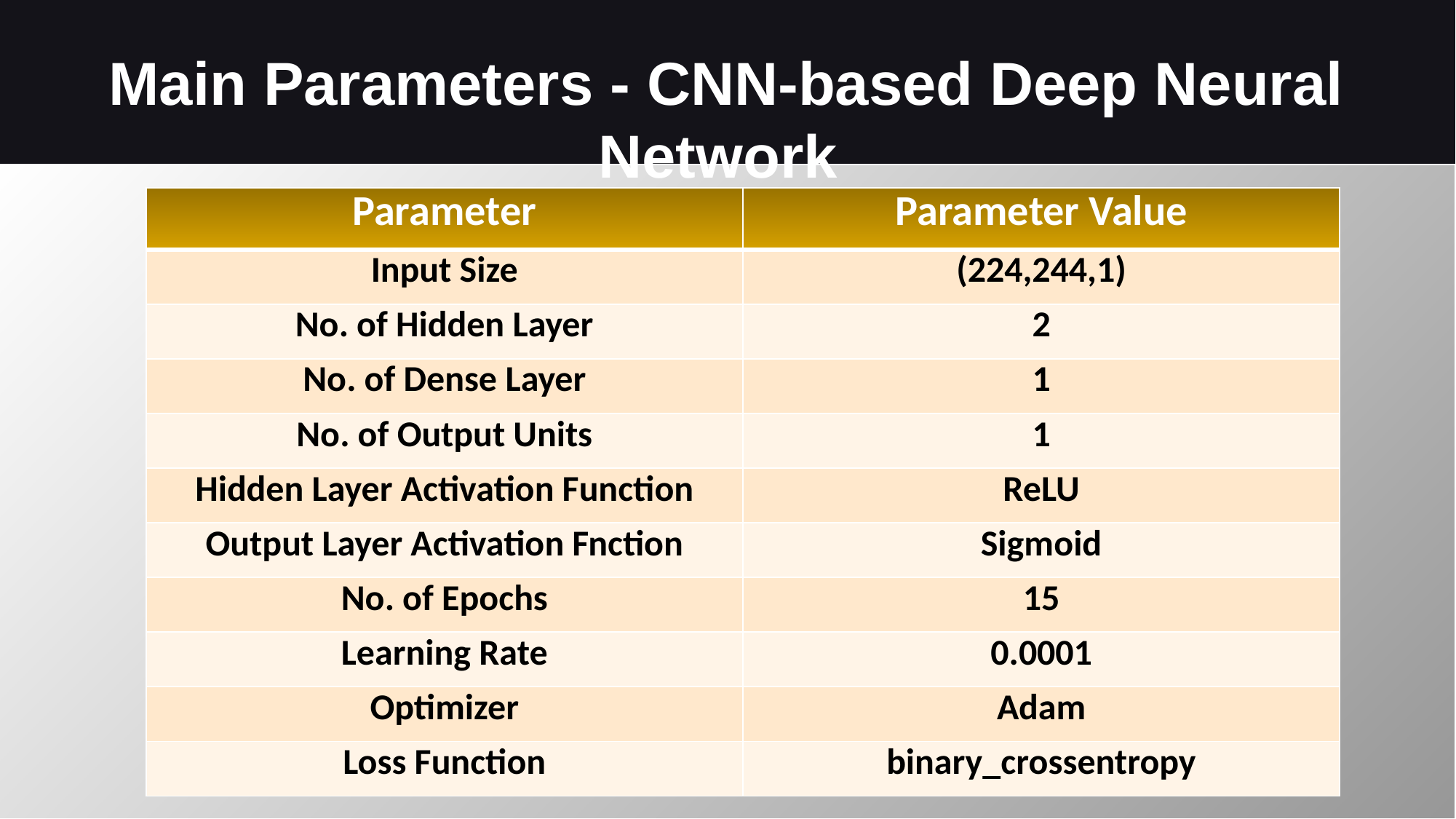

Main Parameters - CNN-based Deep Neural Network

| Parameter | Parameter Value |
| --- | --- |
| Input Size | (224,244,1) |
| No. of Hidden Layer | 2 |
| No. of Dense Layer | 1 |
| No. of Output Units | 1 |
| Hidden Layer Activation Function | ReLU |
| Output Layer Activation Fnction | Sigmoid |
| No. of Epochs | 15 |
| Learning Rate | 0.0001 |
| Optimizer | Adam |
| Loss Function | binary\_crossentropy |